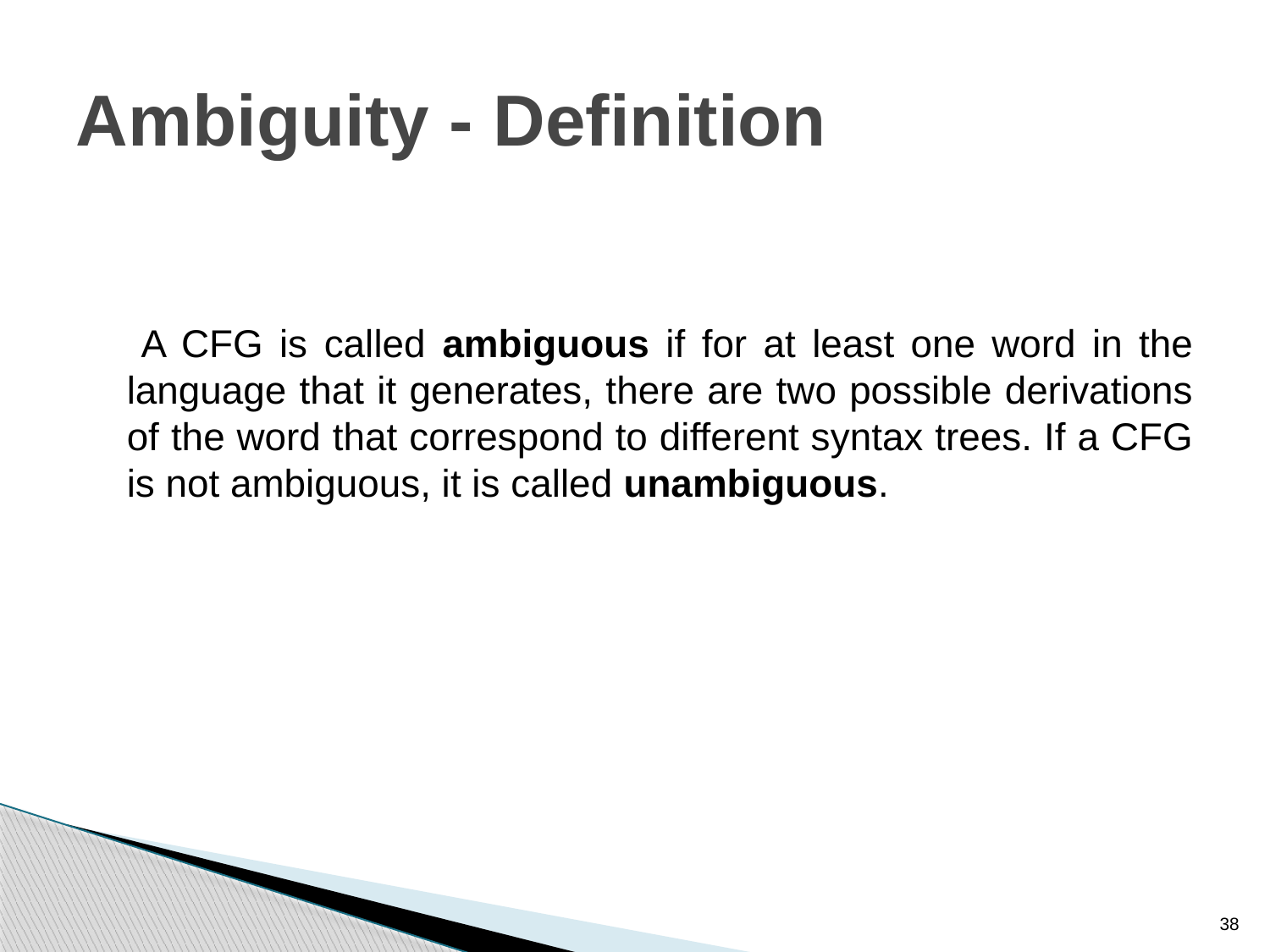

Ambiguity - Definition

   A CFG is called ambiguous if for at least one word in the language that it generates, there are two possible derivations of the word that correspond to different syntax trees. If a CFG is not ambiguous, it is called unambiguous.

38